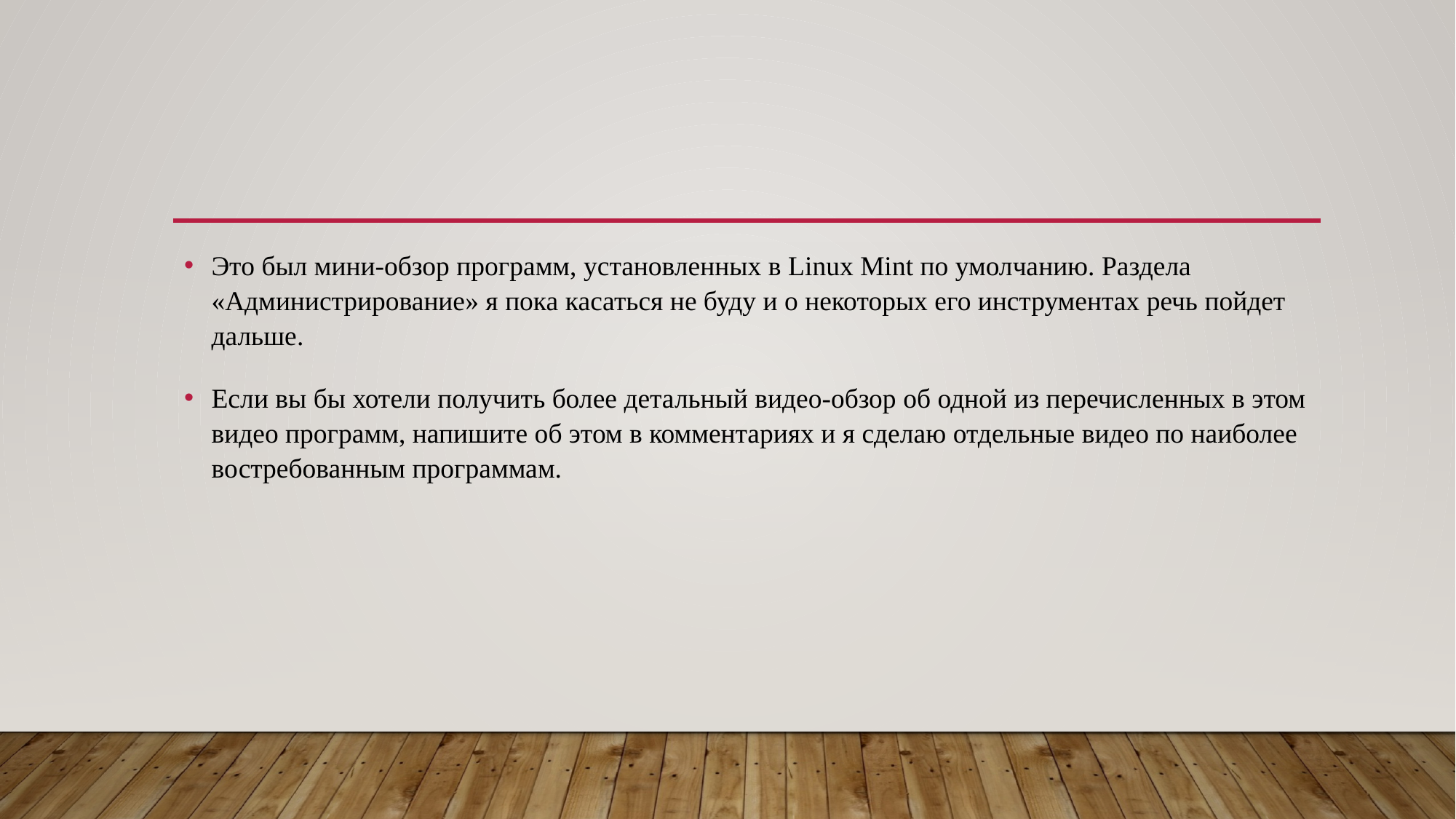

Это был мини-обзор программ, установленных в Linux Mint по умолчанию. Раздела «Администрирование» я пока касаться не буду и о некоторых его инструментах речь пойдет дальше.
Если вы бы хотели получить более детальный видео-обзор об одной из перечисленных в этом видео программ, напишите об этом в комментариях и я сделаю отдельные видео по наиболее востребованным программам.